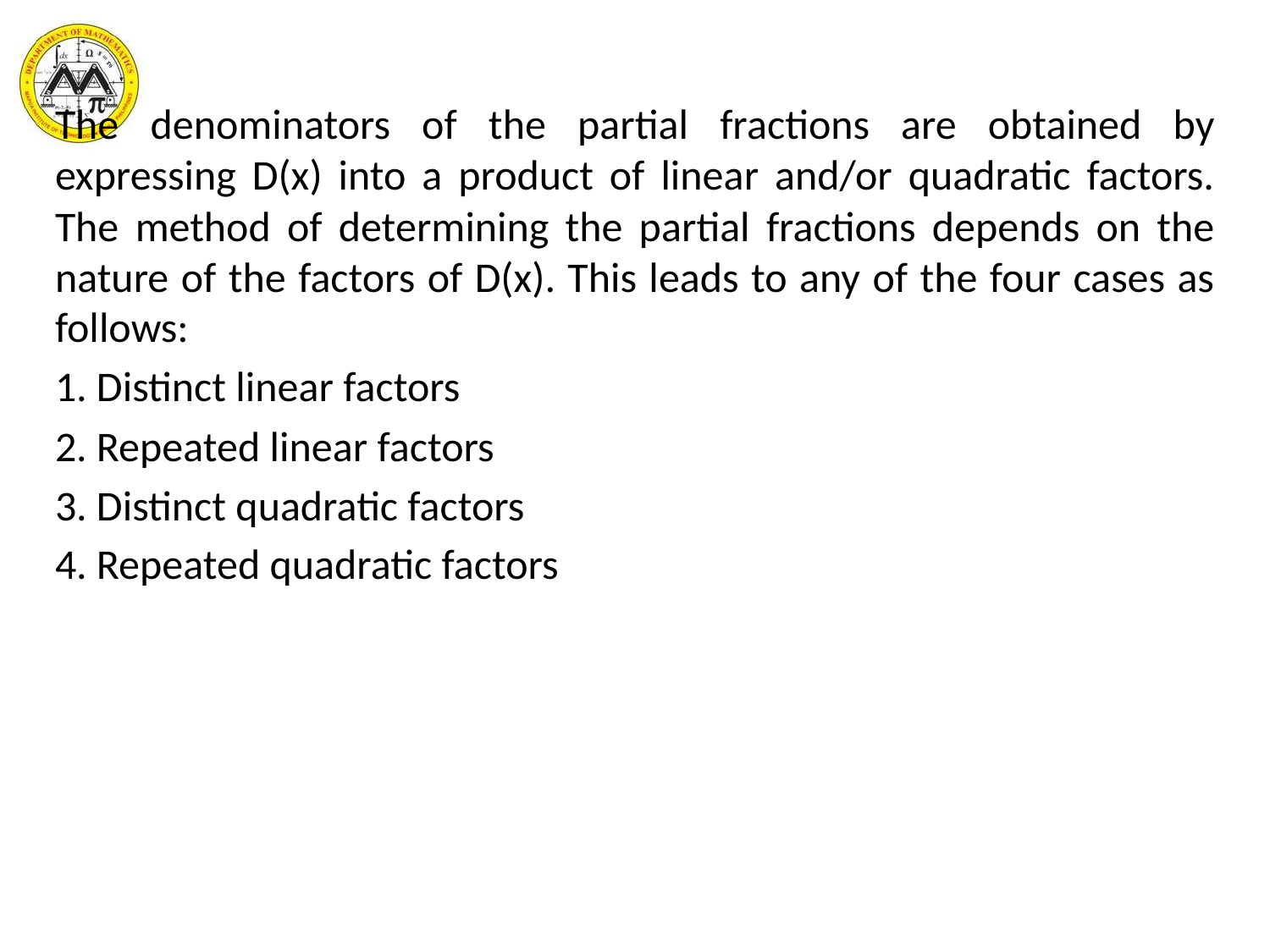

The denominators of the partial fractions are obtained by expressing D(x) into a product of linear and/or quadratic factors. The method of determining the partial fractions depends on the nature of the factors of D(x). This leads to any of the four cases as follows:
1. Distinct linear factors
2. Repeated linear factors
3. Distinct quadratic factors
4. Repeated quadratic factors